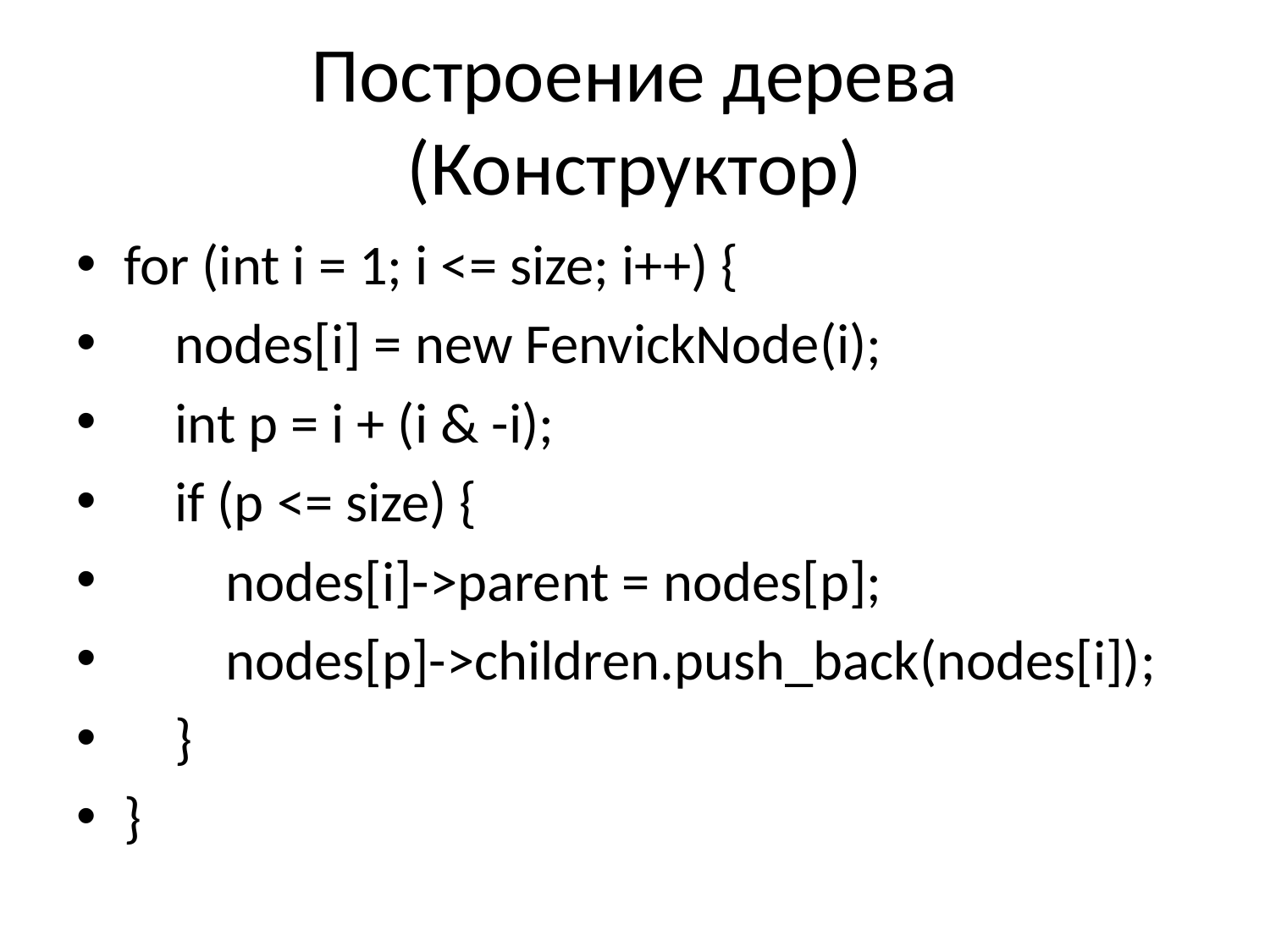

# Построение дерева (Конструктор)
for (int i = 1; i <= size; i++) {
    nodes[i] = new FenvickNode(i);
    int p = i + (i & -i);
    if (p <= size) {
        nodes[i]->parent = nodes[p];
        nodes[p]->children.push_back(nodes[i]);
    }
}